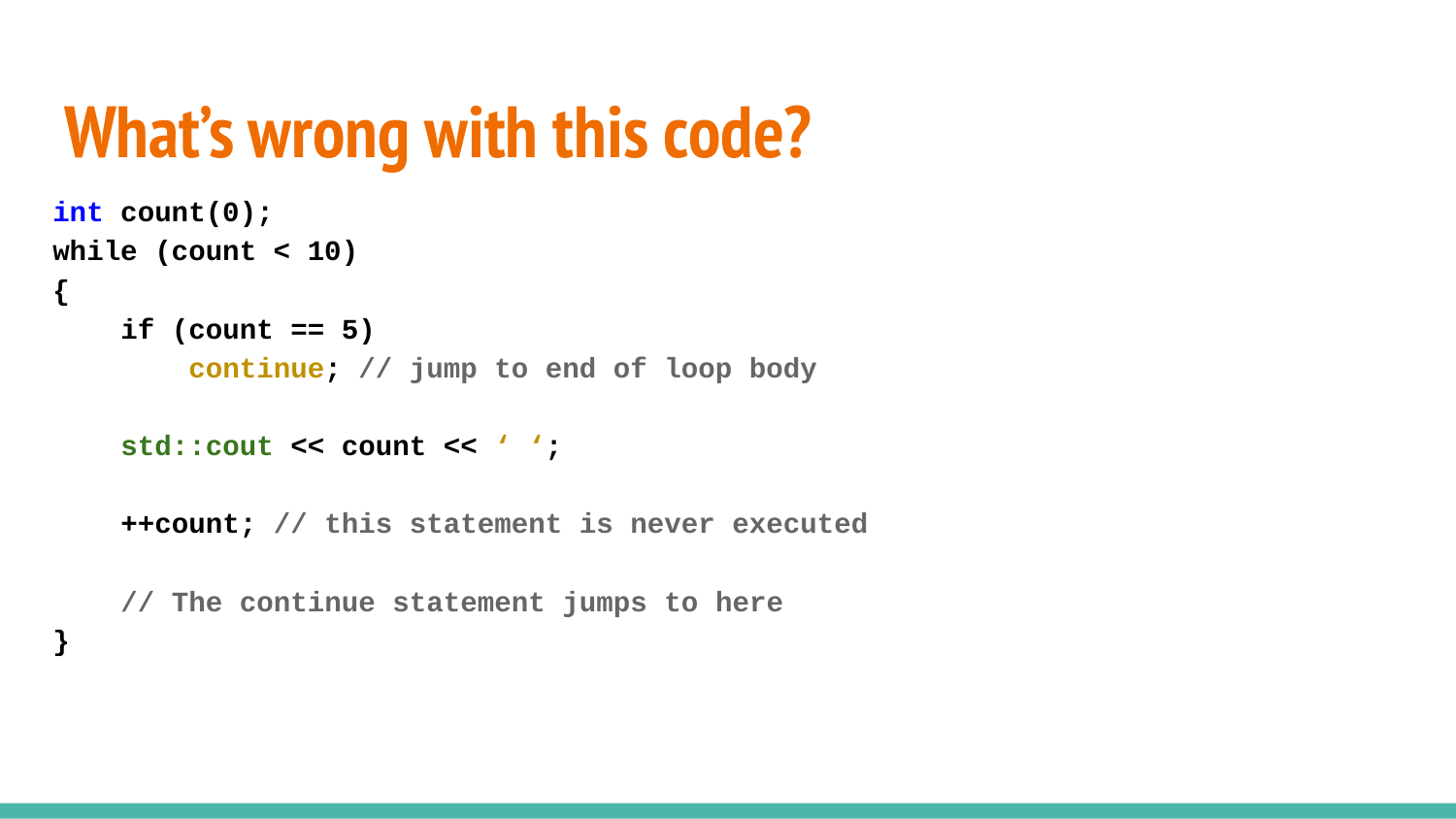

# What’s wrong with this code?
int count(0);
while (count < 10)
{
    if (count == 5)
        continue; // jump to end of loop body

    std::cout << count << ‘ ‘;

    ++count; // this statement is never executed

    // The continue statement jumps to here
}